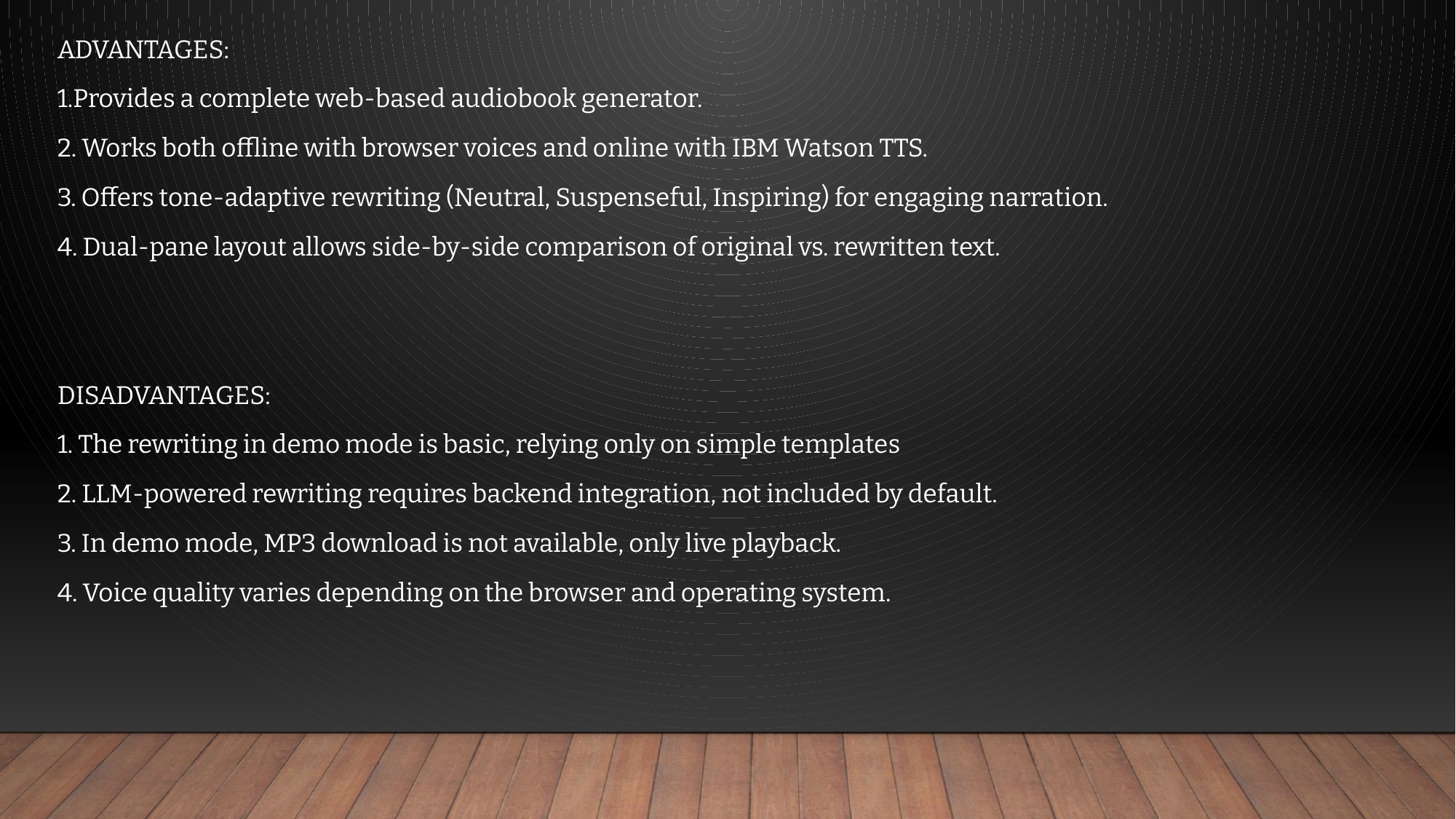

#
ADVANTAGES:
1.Provides a complete web-based audiobook generator.
2. Works both offline with browser voices and online with IBM Watson TTS.
3. Offers tone-adaptive rewriting (Neutral, Suspenseful, Inspiring) for engaging narration.
4. Dual-pane layout allows side-by-side comparison of original vs. rewritten text.

DISADVANTAGES:
1. The rewriting in demo mode is basic, relying only on simple templates
2. LLM-powered rewriting requires backend integration, not included by default.
3. In demo mode, MP3 download is not available, only live playback.
4. Voice quality varies depending on the browser and operating system.